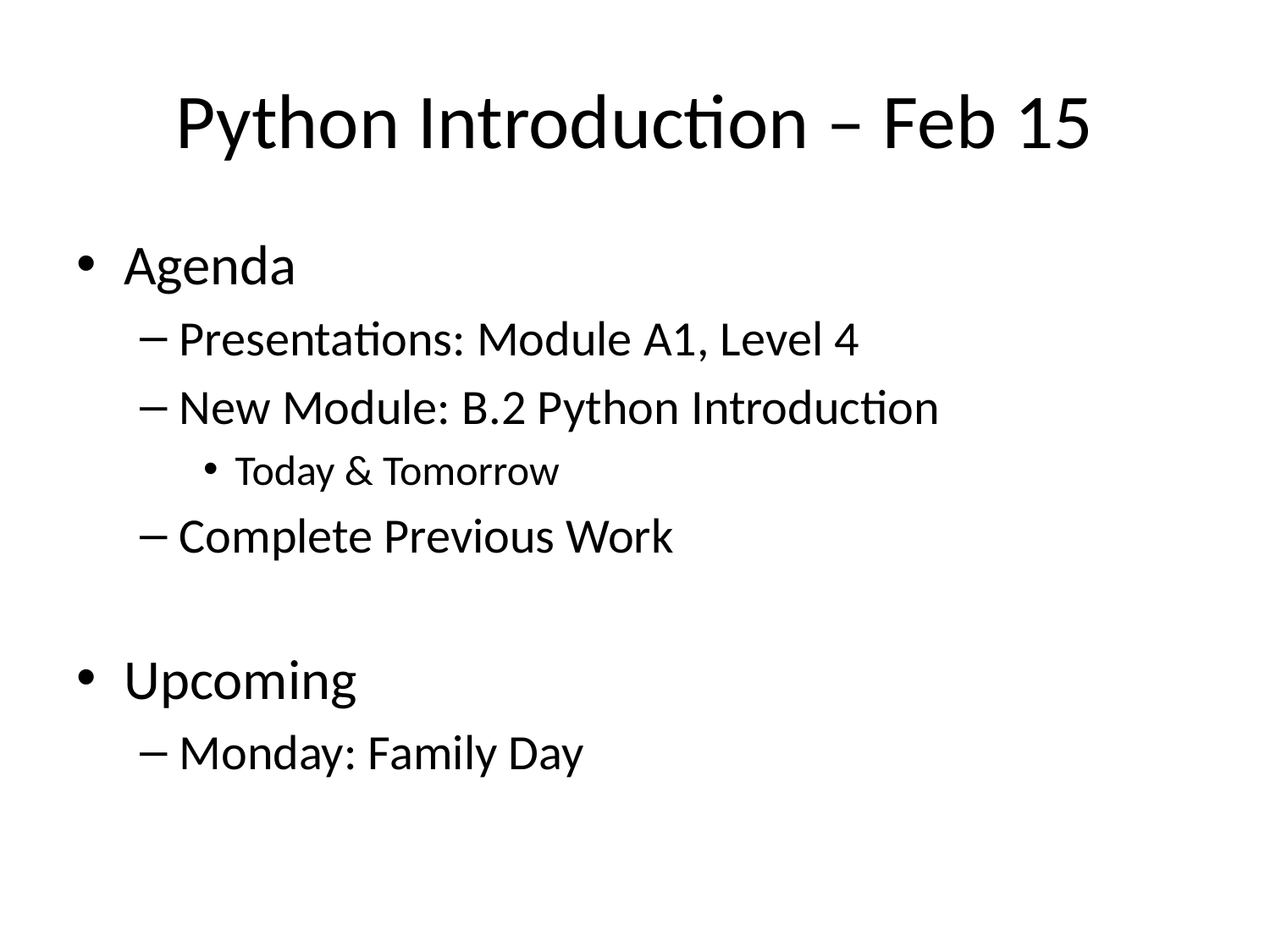

# Python Introduction – Feb 15
Agenda
Presentations: Module A1, Level 4
New Module: B.2 Python Introduction
Today & Tomorrow
Complete Previous Work

Upcoming
Monday: Family Day